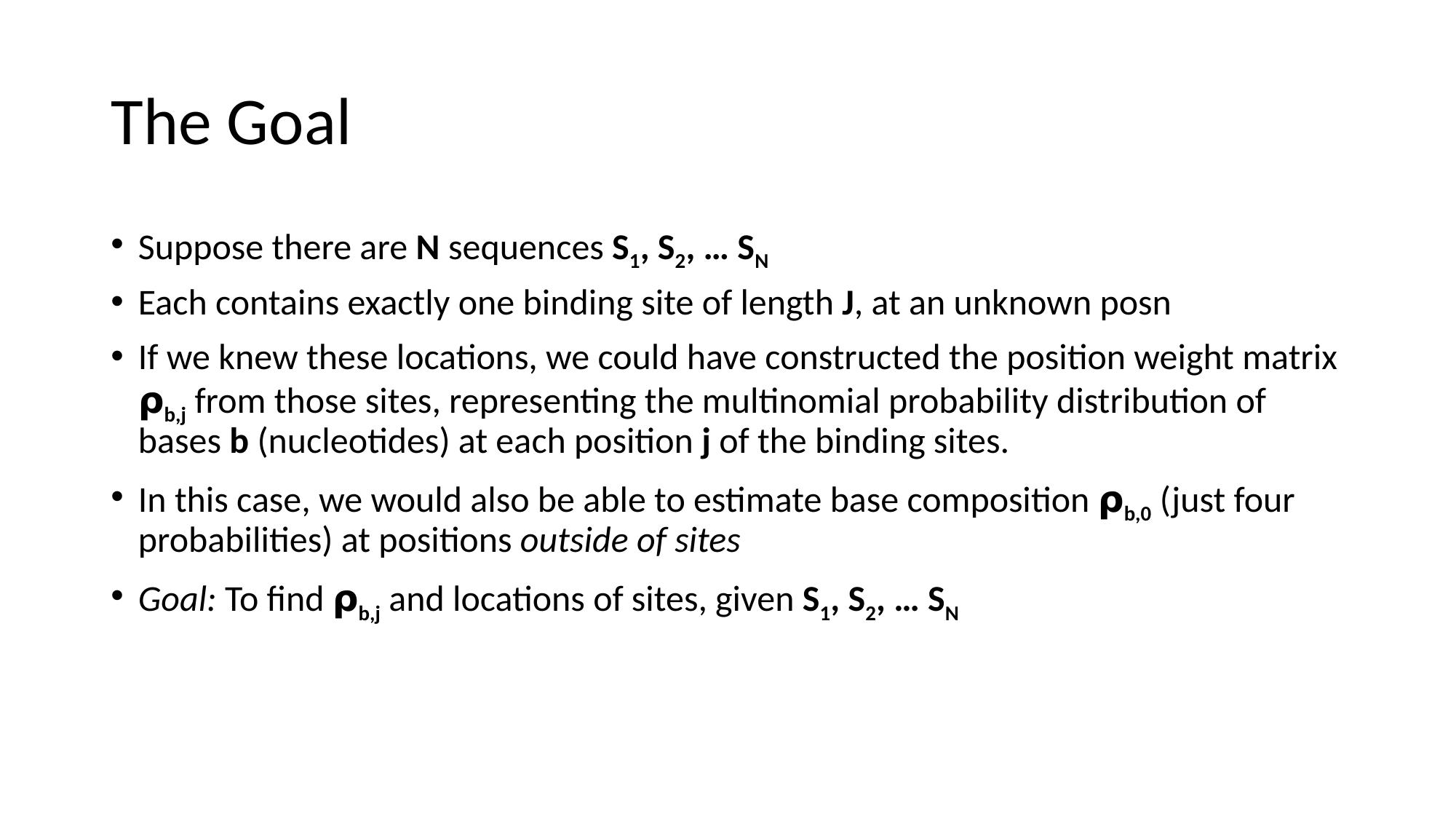

# The Goal
Suppose there are N sequences S1, S2, … SN
Each contains exactly one binding site of length J, at an unknown posn
If we knew these locations, we could have constructed the position weight matrix ⍴b,j from those sites, representing the multinomial probability distribution of bases b (nucleotides) at each position j of the binding sites.
In this case, we would also be able to estimate base composition ⍴b,0 (just four probabilities) at positions outside of sites
Goal: To find ⍴b,j and locations of sites, given S1, S2, … SN